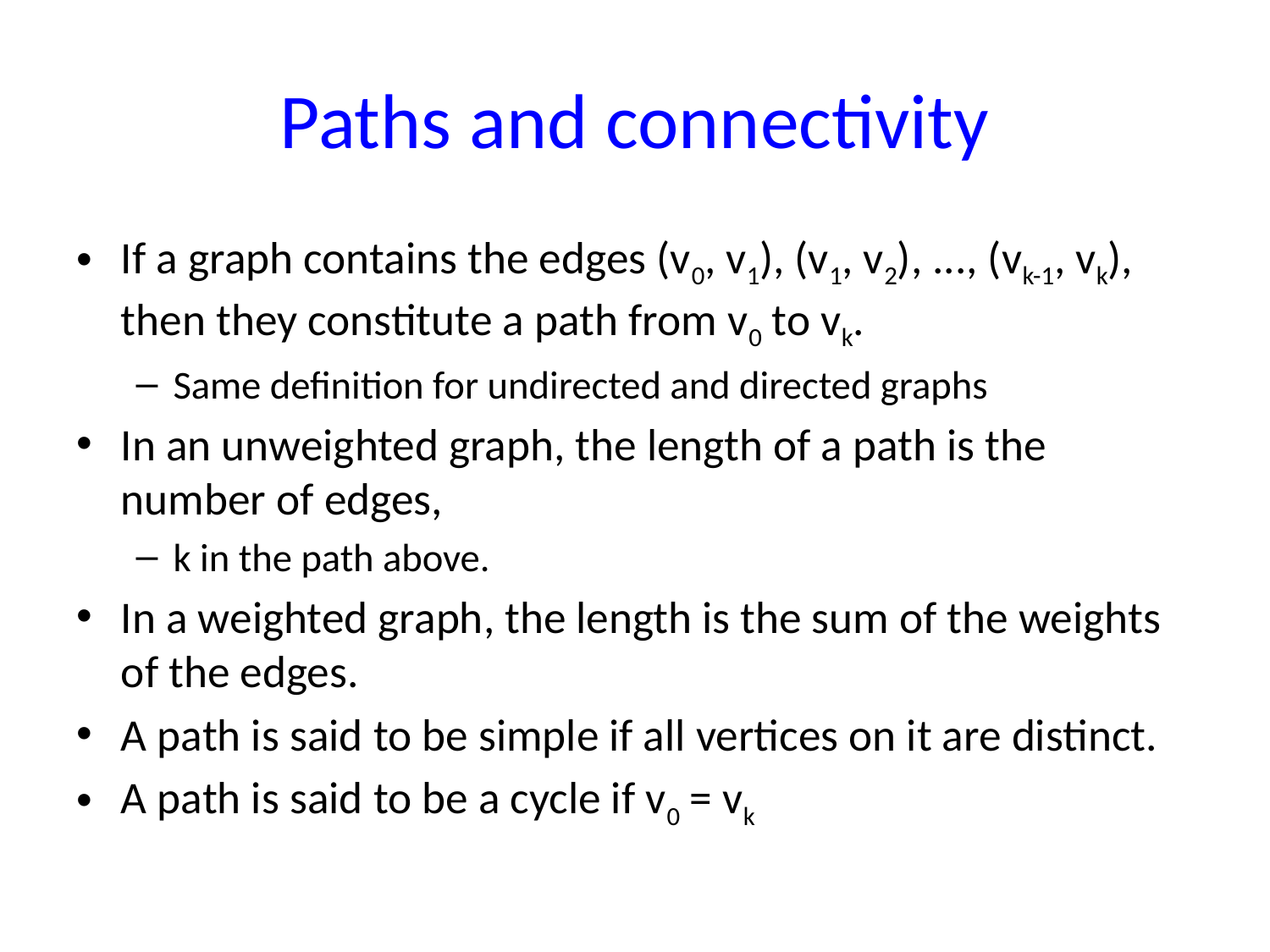

# Paths and connectivity
If a graph contains the edges (v0, v1), (v1, v2), ..., (vk-1, vk), then they constitute a path from v0 to vk.
Same definition for undirected and directed graphs
In an unweighted graph, the length of a path is the number of edges,
k in the path above.
In a weighted graph, the length is the sum of the weights of the edges.
A path is said to be simple if all vertices on it are distinct.
A path is said to be a cycle if v0 = vk